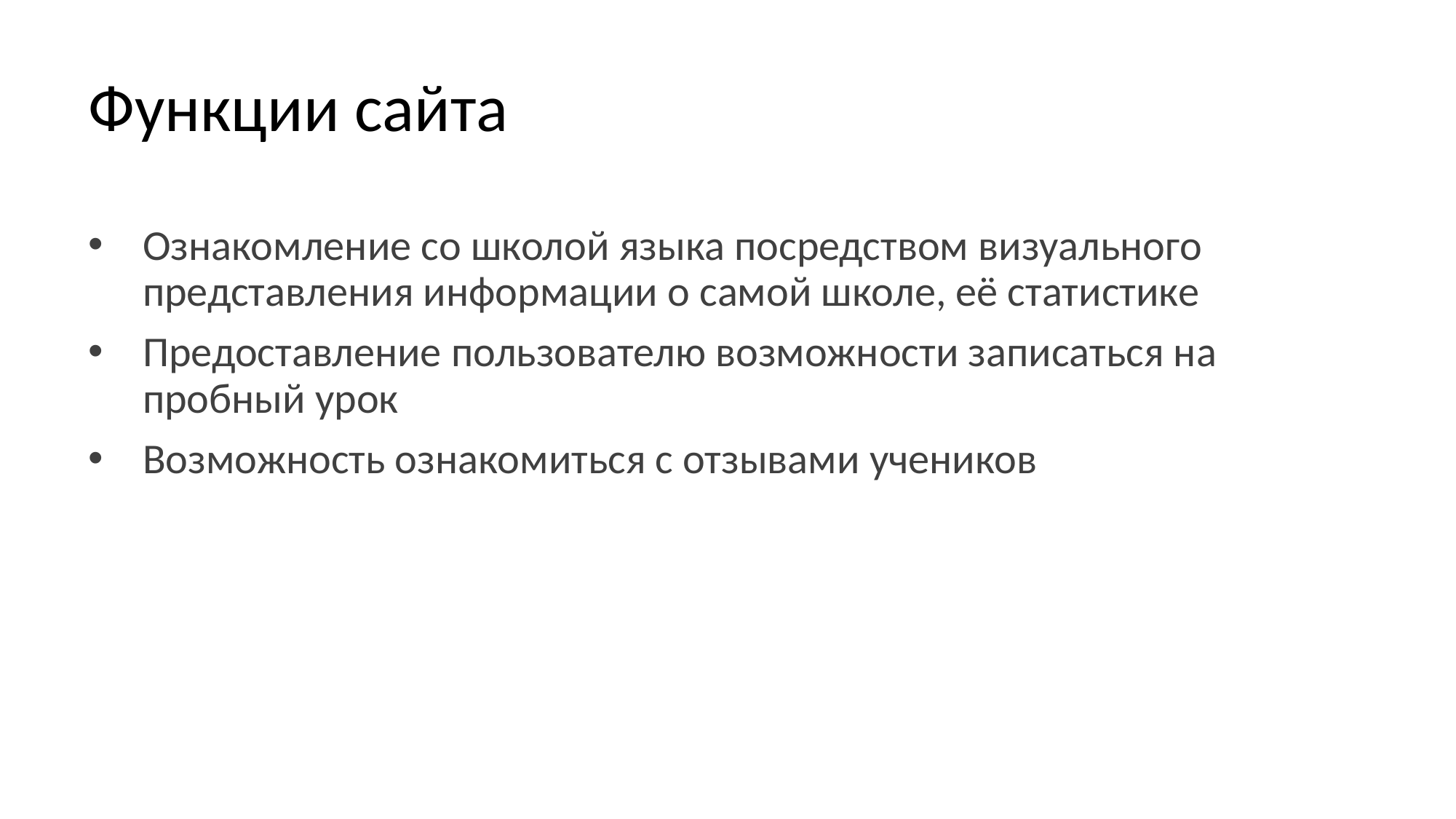

# Функции сайта
Ознакомление со школой языка посредством визуального представления информации о самой школе, её статистике
Предоставление пользователю возможности записаться на пробный урок
Возможность ознакомиться с отзывами учеников